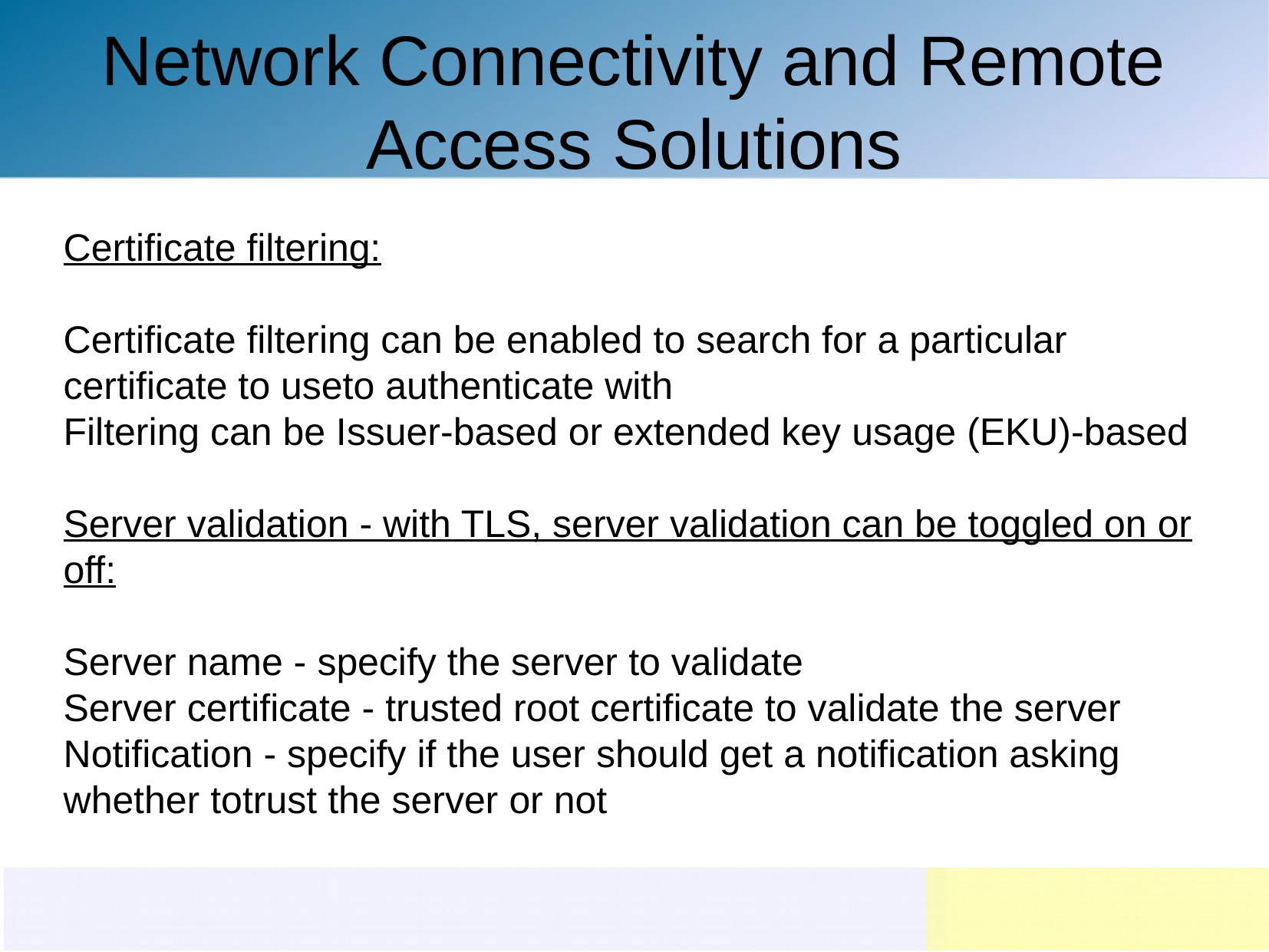

Network Connectivity and Remote Access Solutions
Certificate filtering:

Certificate filtering can be enabled to search for a particular certificate to useto authenticate with
Filtering can be Issuer-based or extended key usage (EKU)-based

Server validation - with TLS, server validation can be toggled on or off:

Server name - specify the server to validate
Server certificate - trusted root certificate to validate the server
Notification - specify if the user should get a notification asking whether totrust the server or not